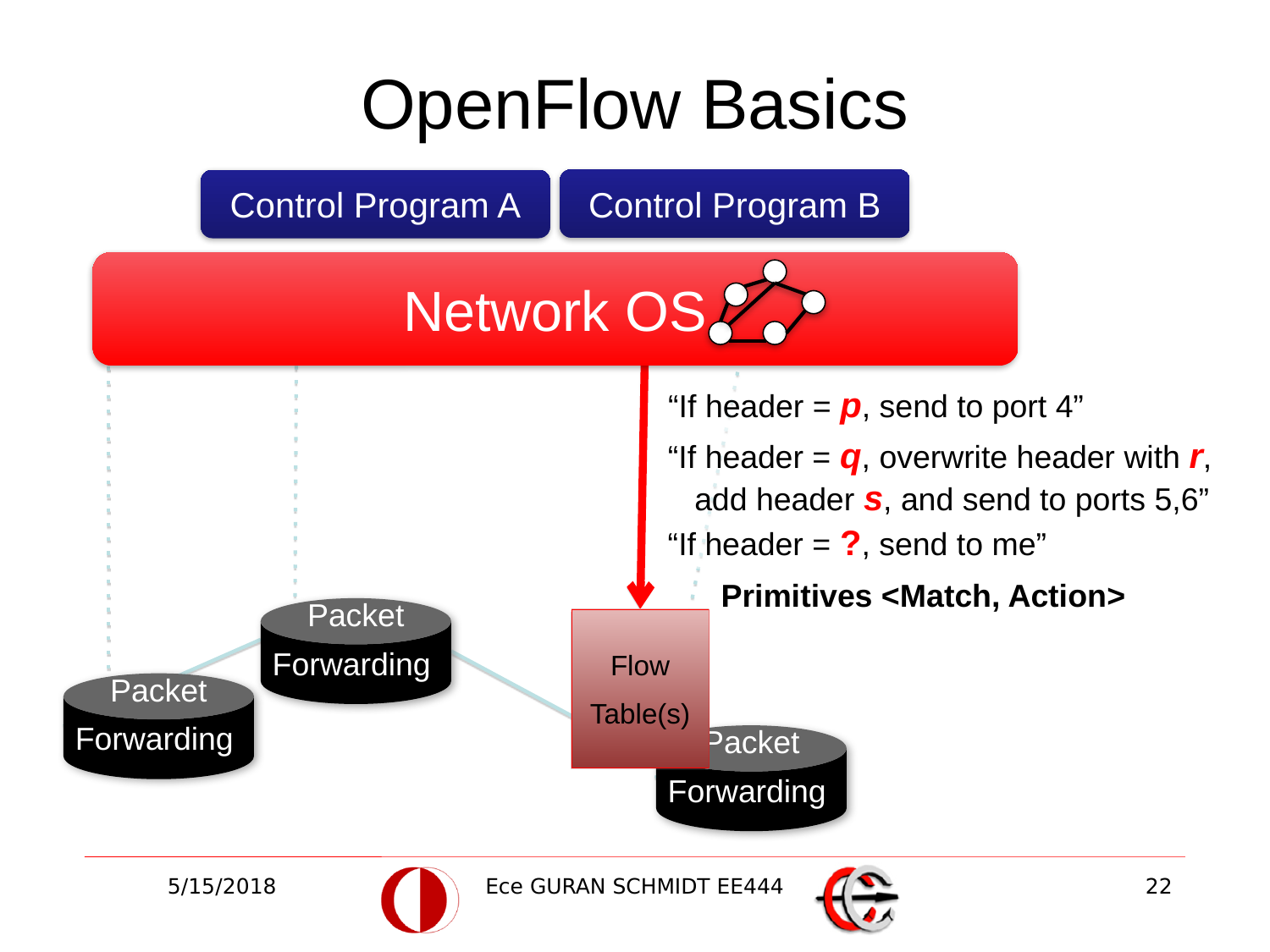

OpenFlow Basics
Control Program B
Control Program A
Network OS

“If header = p, send to port 4”
“If header = q, overwrite header with r,
   add header s, and send to ports 5,6”
“If header = ?, send to me”
Primitives <Match, Action>
Packet
Forwarding

Flow
Table(s)
Packet
Forwarding

Packet
Forwarding

5/15/2018
Ece GURAN SCHMIDT EE444
22